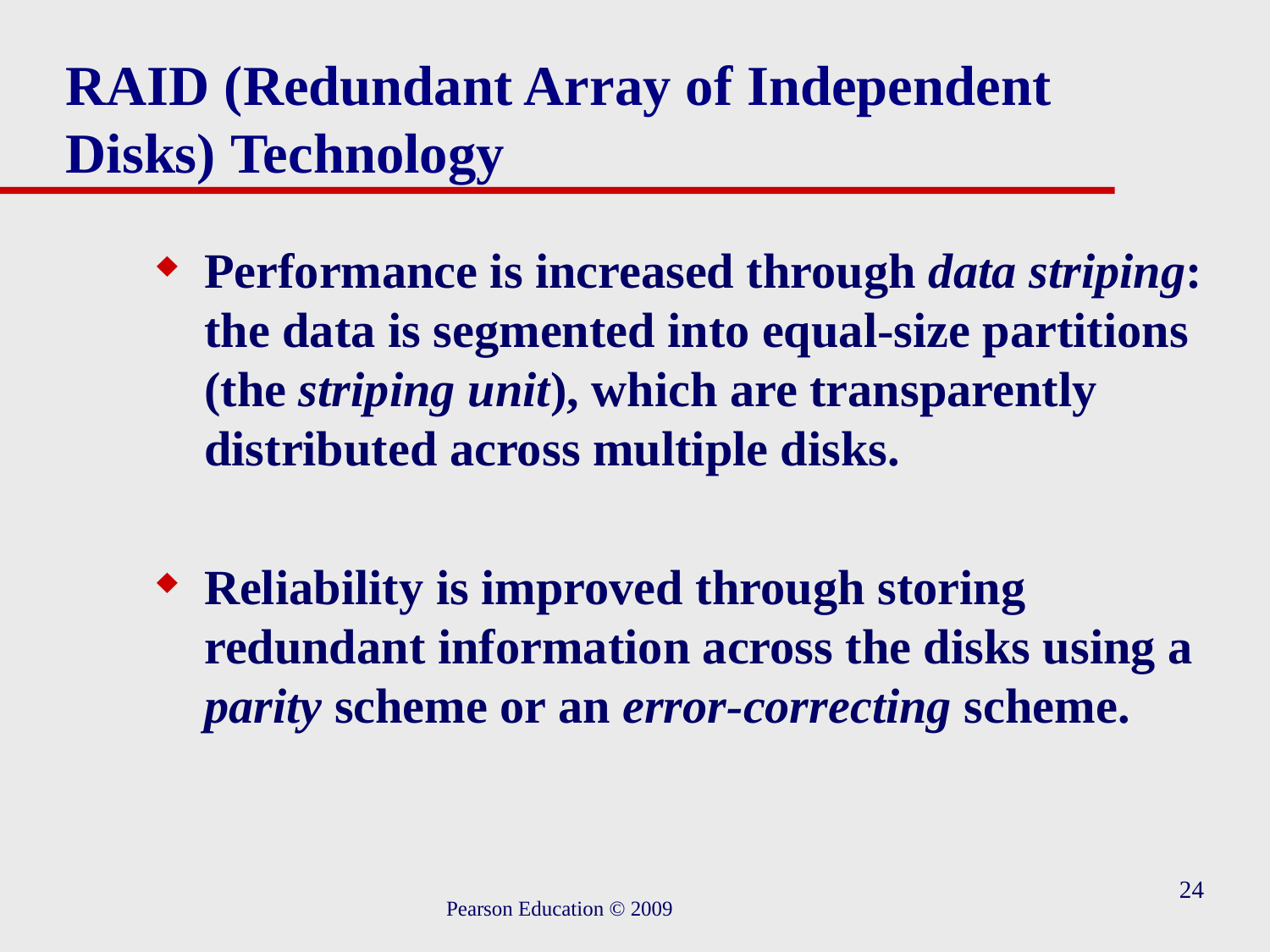

# RAID (Redundant Array of Independent Disks) Technology
Performance is increased through data striping: the data is segmented into equal-size partitions (the striping unit), which are transparently distributed across multiple disks.

Reliability is improved through storing redundant information across the disks using a parity scheme or an error-correcting scheme.
24
Pearson Education © 2009